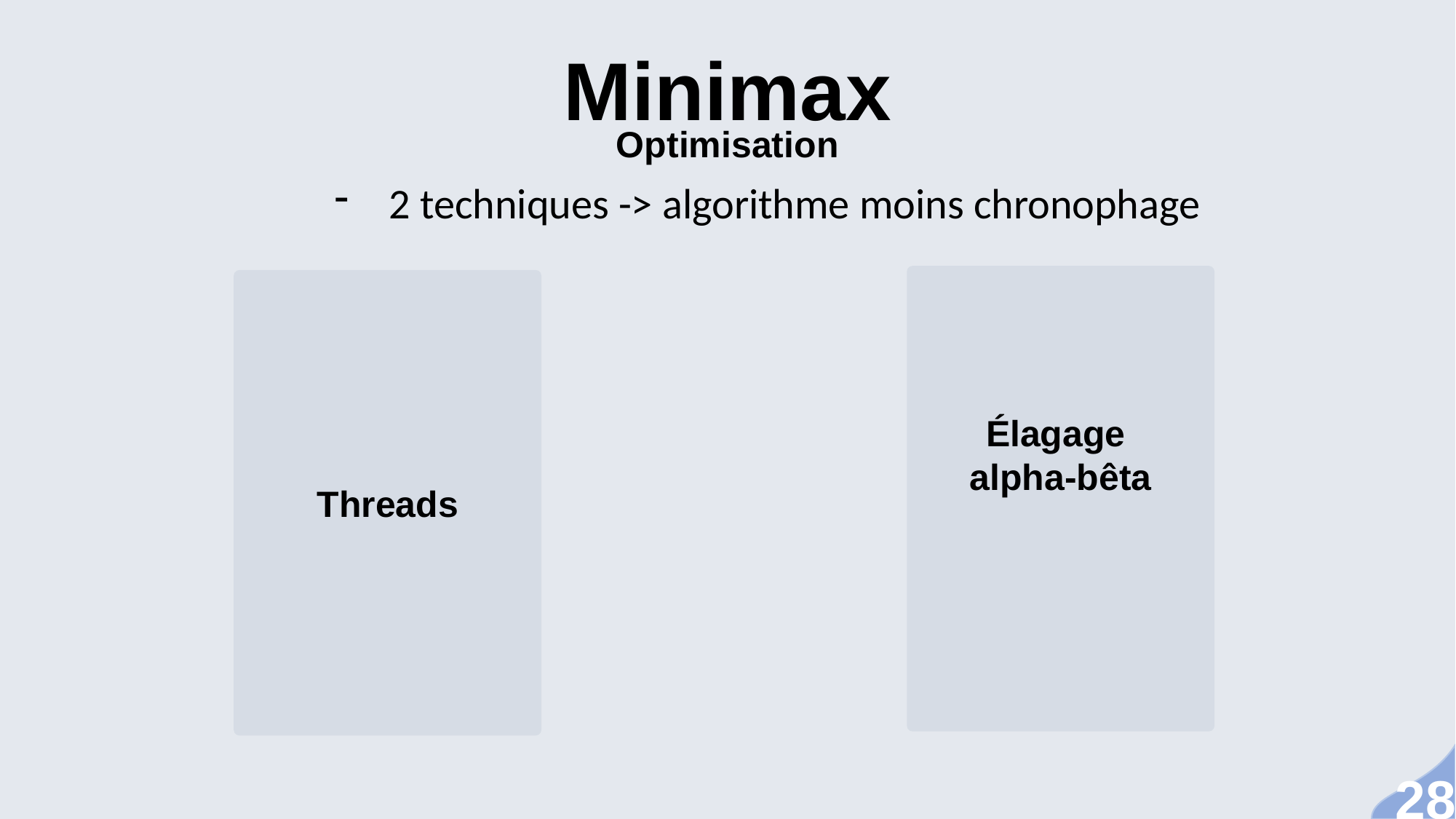

Minimax
Optimisation
2 techniques -> algorithme moins chronophage

Élagage
alpha-bêta

Threads

28